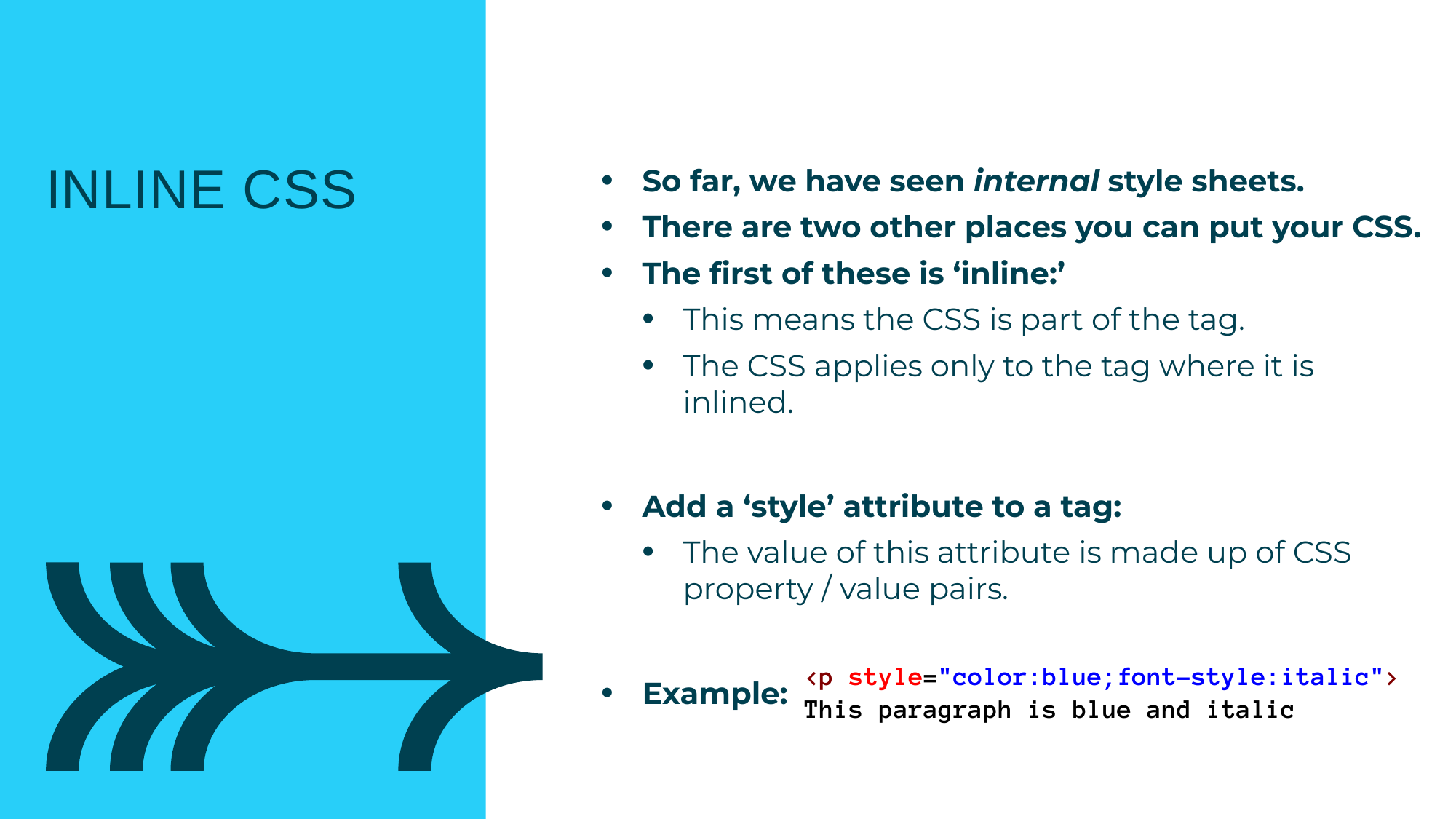

Inline CSS
So far, we have seen internal style sheets.
There are two other places you can put your CSS.
The first of these is ‘inline:’
This means the CSS is part of the tag.
The CSS applies only to the tag where it is inlined.

Add a ‘style’ attribute to a tag:
The value of this attribute is made up of CSS property / value pairs.

Example:

<p style="color:blue;font-style:italic">
This paragraph is blue and italic